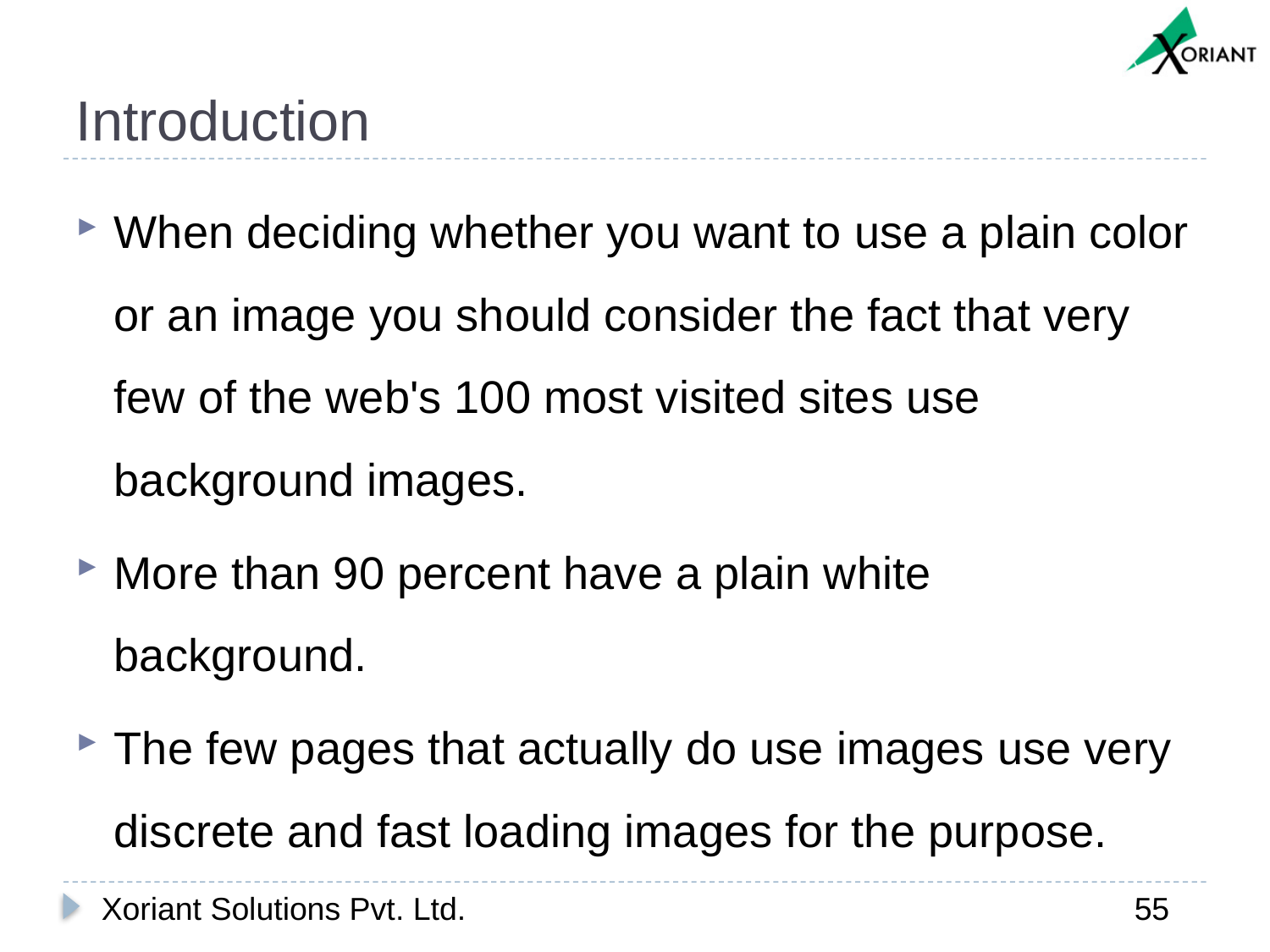

# Introduction
When deciding whether you want to use a plain color or an image you should consider the fact that very few of the web's 100 most visited sites use background images.
More than 90 percent have a plain white background.
The few pages that actually do use images use very discrete and fast loading images for the purpose.
Xoriant Solutions Pvt. Ltd.
55